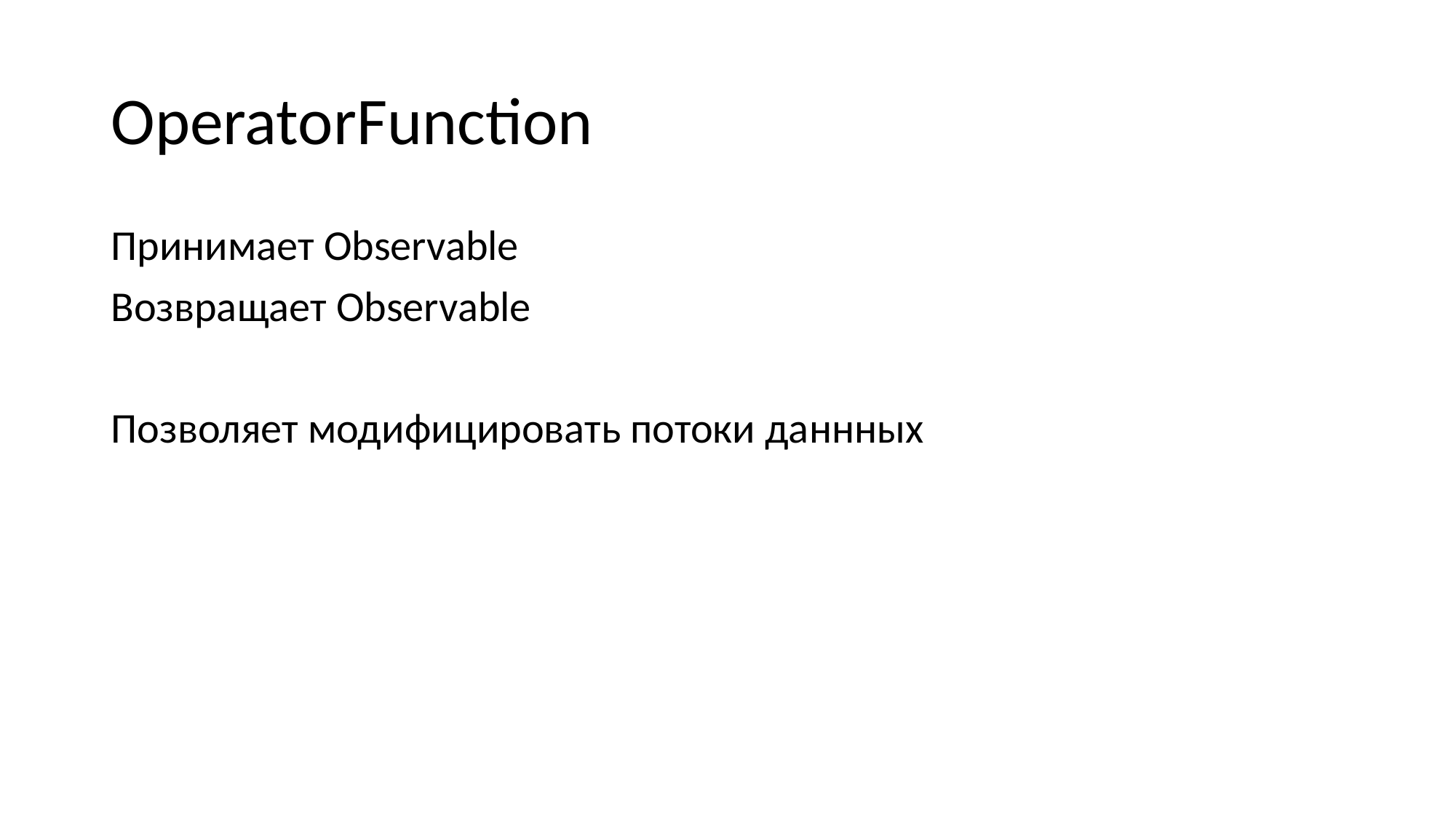

# OperatorFunction
Принимает Observable
Возвращает Observable

Позволяет модифицировать потоки даннных